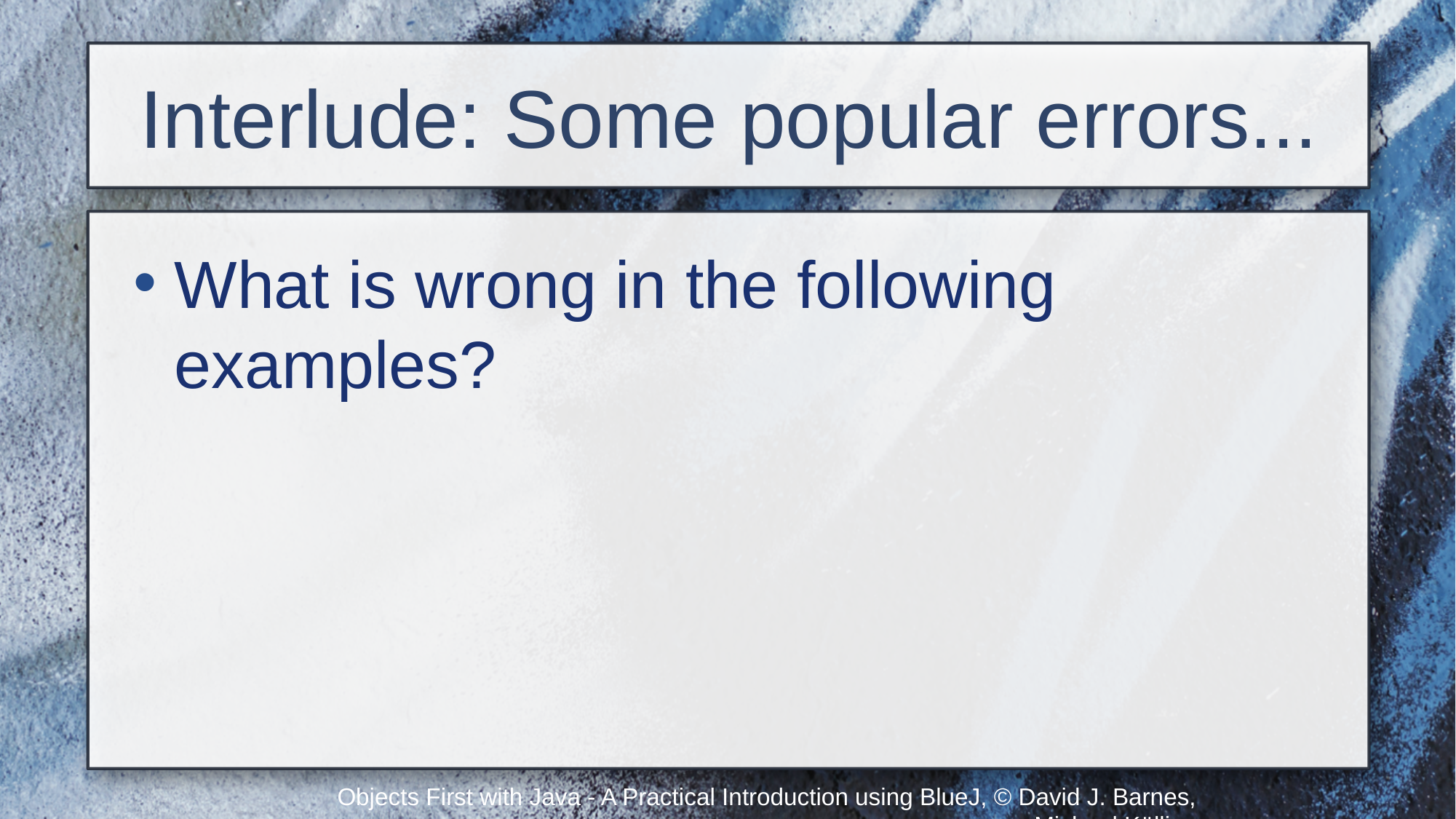

# Interlude: Some popular errors...
What is wrong in the following examples?